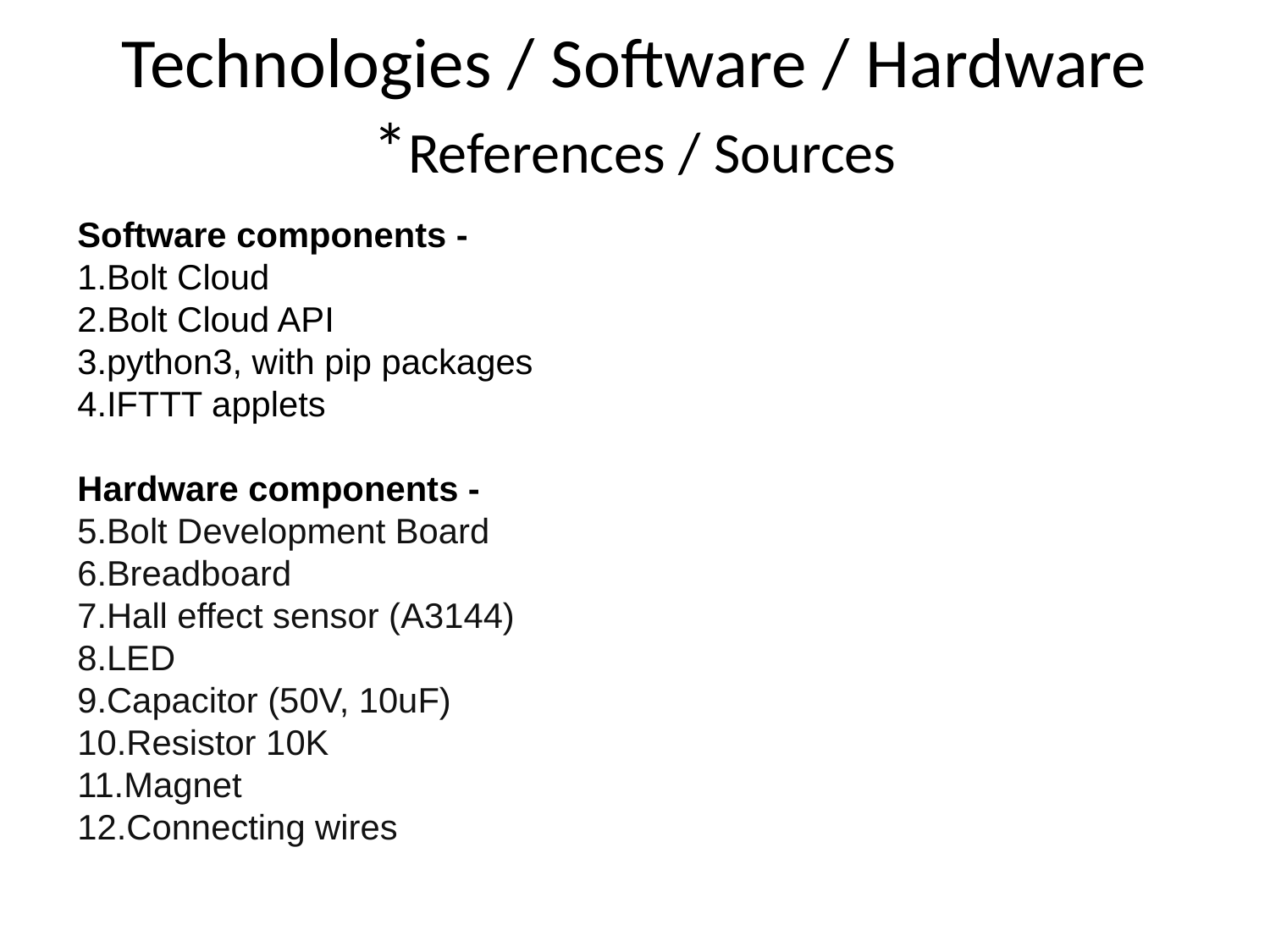

Technologies / Software / Hardware
*References / Sources
Software components -
Bolt Cloud
Bolt Cloud API
python3, with pip packages
IFTTT applets
Hardware components -
Bolt Development Board
Breadboard
Hall effect sensor (A3144)
LED
Capacitor (50V, 10uF)
Resistor 10K
Magnet
Connecting wires